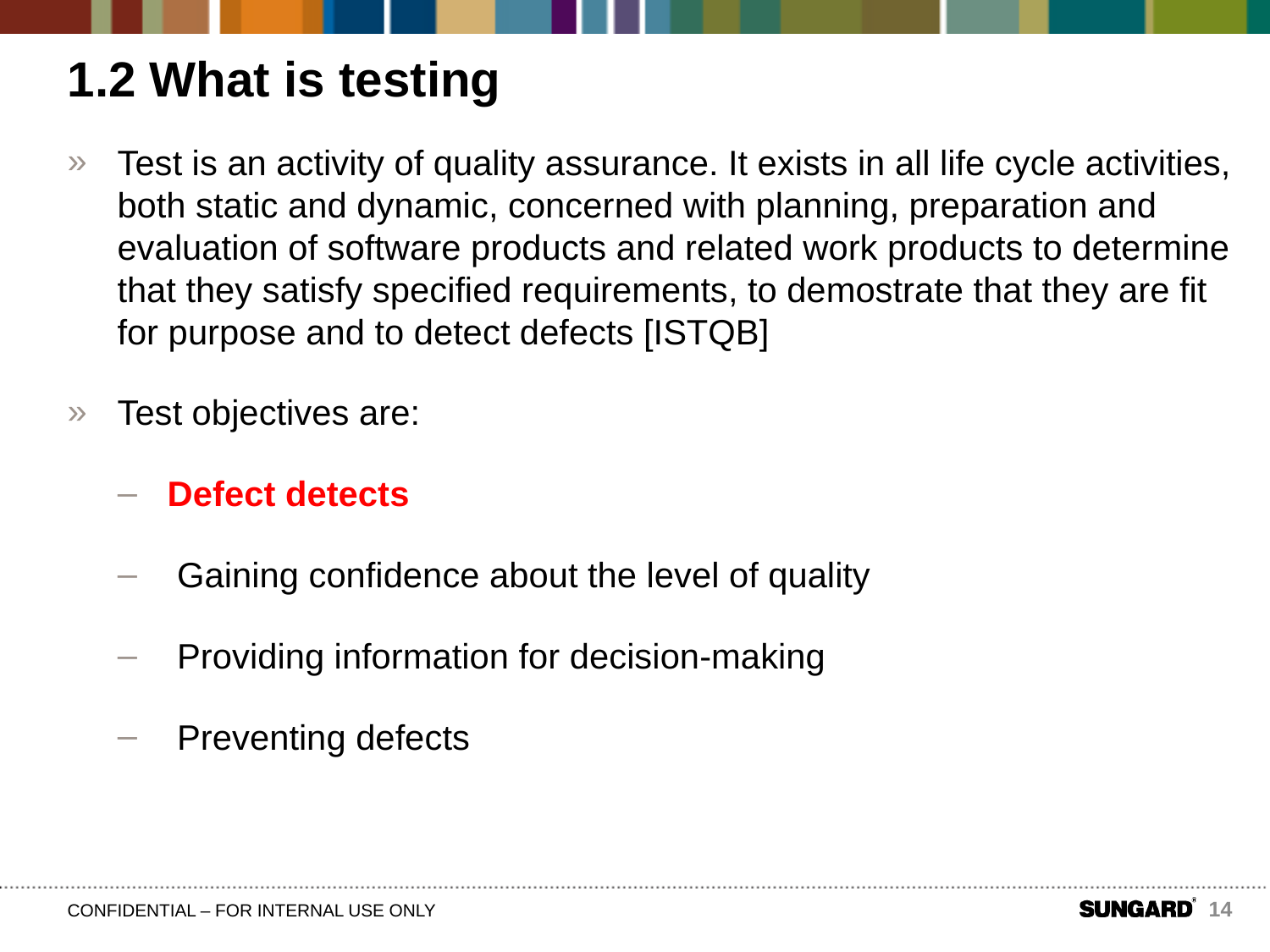

# 1.2 What is testing
Test is an activity of quality assurance. It exists in all life cycle activities, both static and dynamic, concerned with planning, preparation and evaluation of software products and related work products to determine that they satisfy specified requirements, to demostrate that they are fit for purpose and to detect defects [ISTQB]
Test objectives are:
Defect detects
 Gaining confidence about the level of quality
 Providing information for decision-making
 Preventing defects

14